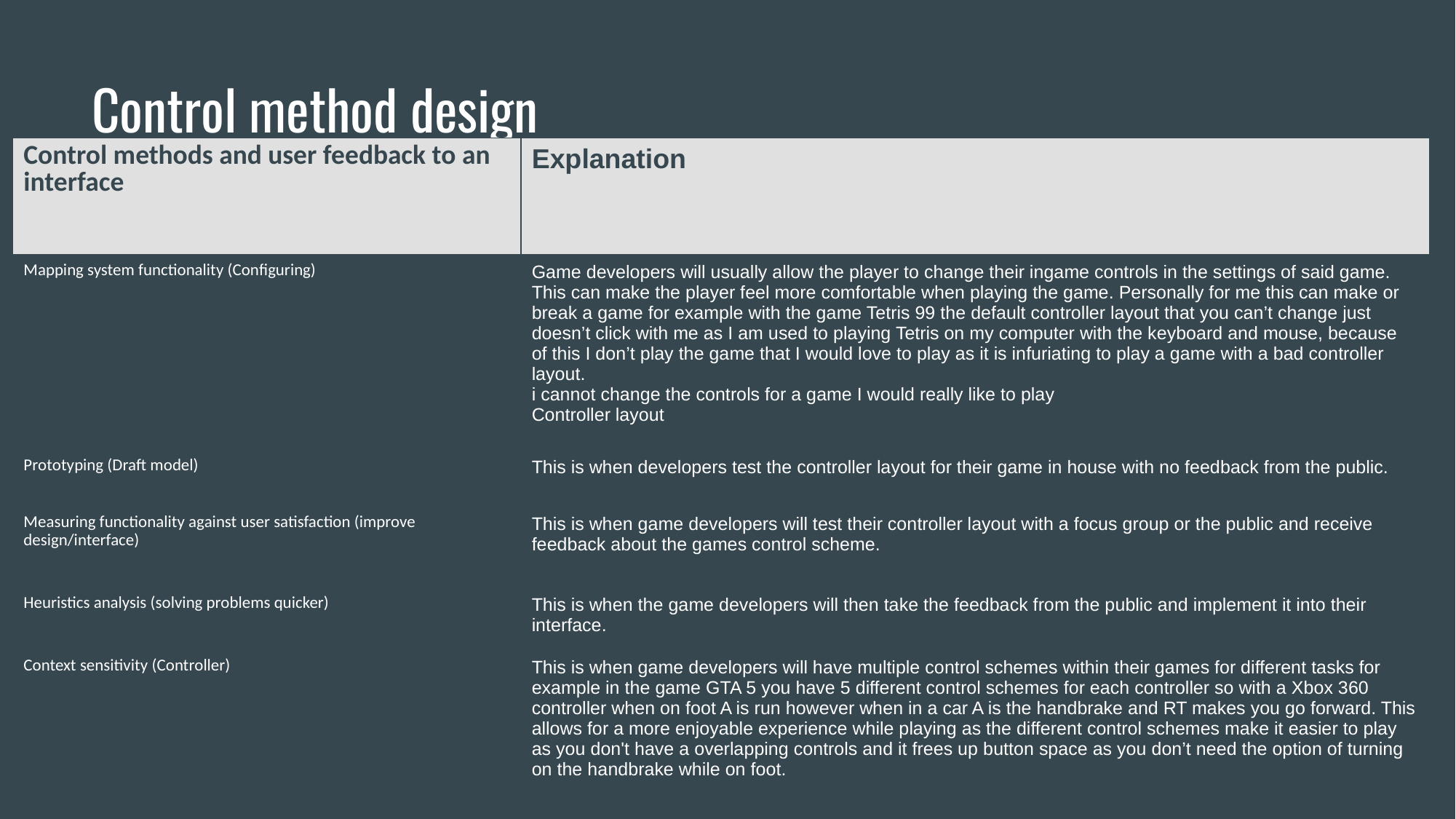

# Control method design
| Control methods and user feedback to an interface | Explanation |
| --- | --- |
| Mapping system functionality (Configuring) | Game developers will usually allow the player to change their ingame controls in the settings of said game. This can make the player feel more comfortable when playing the game. Personally for me this can make or break a game for example with the game Tetris 99 the default controller layout that you can’t change just doesn’t click with me as I am used to playing Tetris on my computer with the keyboard and mouse, because of this I don’t play the game that I would love to play as it is infuriating to play a game with a bad controller layout. i cannot change the controls for a game I would really like to play Controller layout |
| Prototyping (Draft model) | This is when developers test the controller layout for their game in house with no feedback from the public. |
| Measuring functionality against user satisfaction (improve design/interface) | This is when game developers will test their controller layout with a focus group or the public and receive feedback about the games control scheme. |
| Heuristics analysis (solving problems quicker) | This is when the game developers will then take the feedback from the public and implement it into their interface. |
| Context sensitivity (Controller) | This is when game developers will have multiple control schemes within their games for different tasks for example in the game GTA 5 you have 5 different control schemes for each controller so with a Xbox 360 controller when on foot A is run however when in a car A is the handbrake and RT makes you go forward. This allows for a more enjoyable experience while playing as the different control schemes make it easier to play as you don't have a overlapping controls and it frees up button space as you don’t need the option of turning on the handbrake while on foot. |